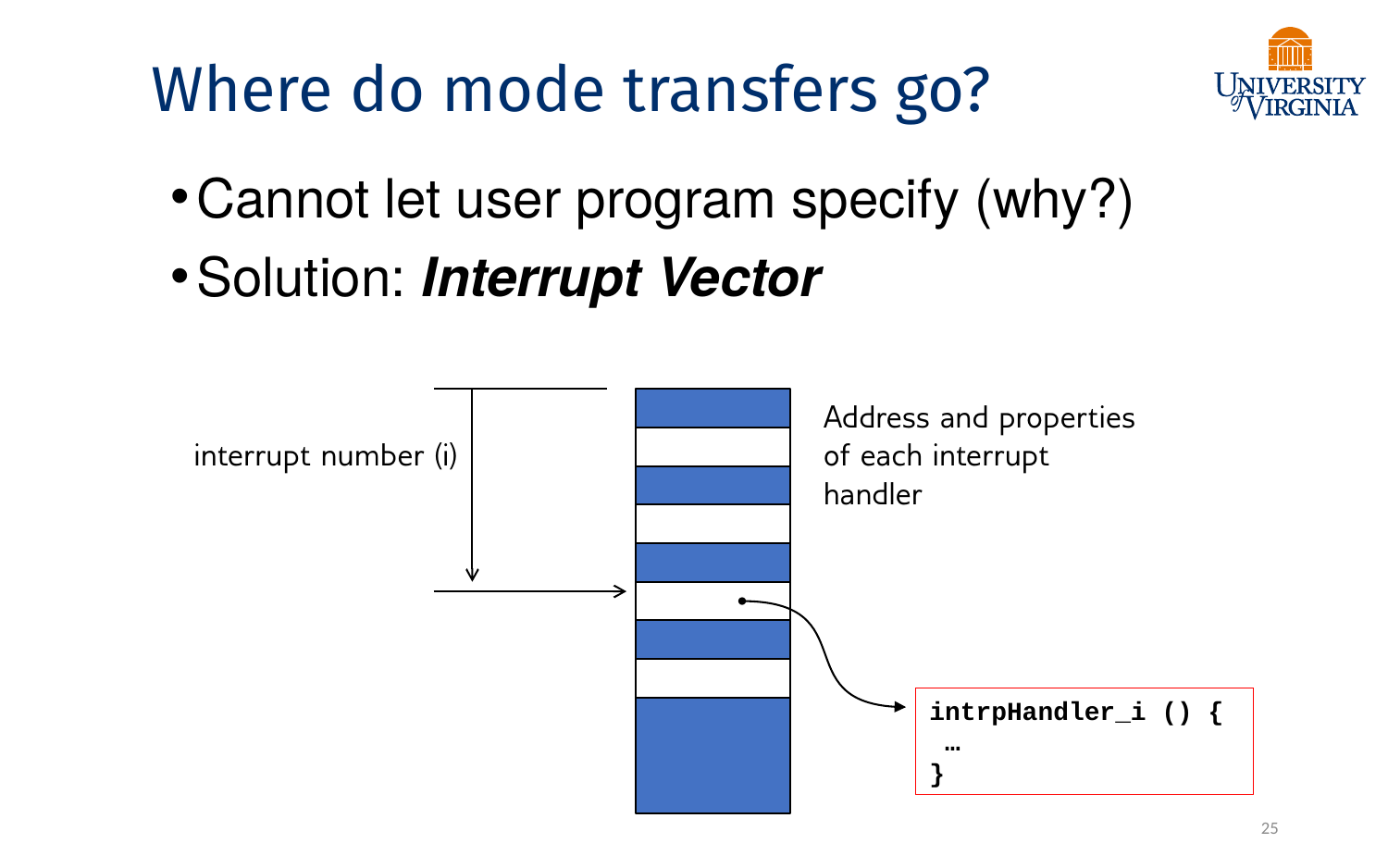

# Where do mode transfers go?
Cannot let user program specify (why?)
Solution: Interrupt Vector

Address and properties of each interrupt handler
interrupt number (i)

intrpHandler_i () {
 …
}
25